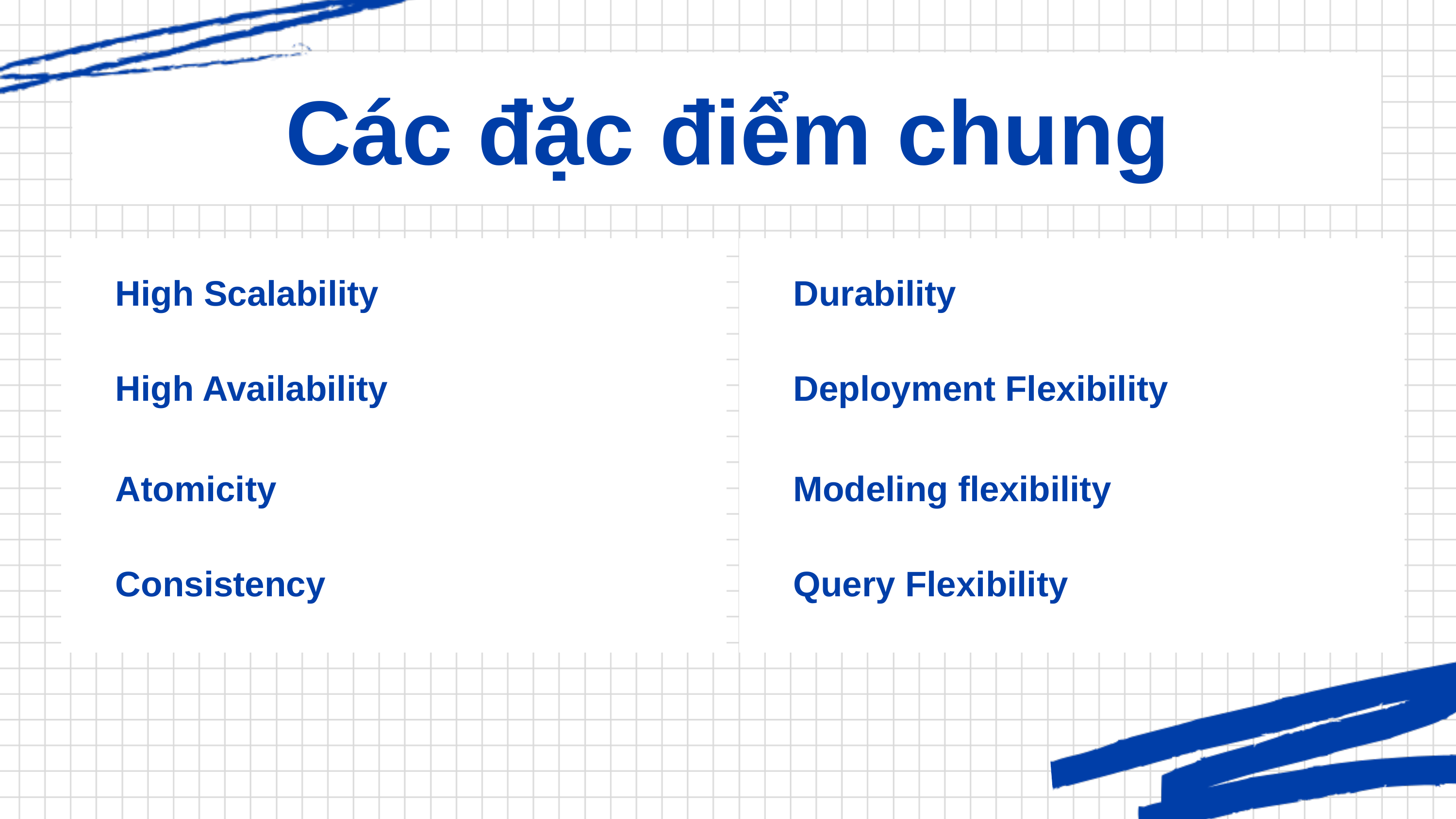

Các đặc điểm chung

High Scalability
High Availability
Atomicity
Consistency

Durability
Deployment Flexibility
Modeling flexibility
Query Flexibility